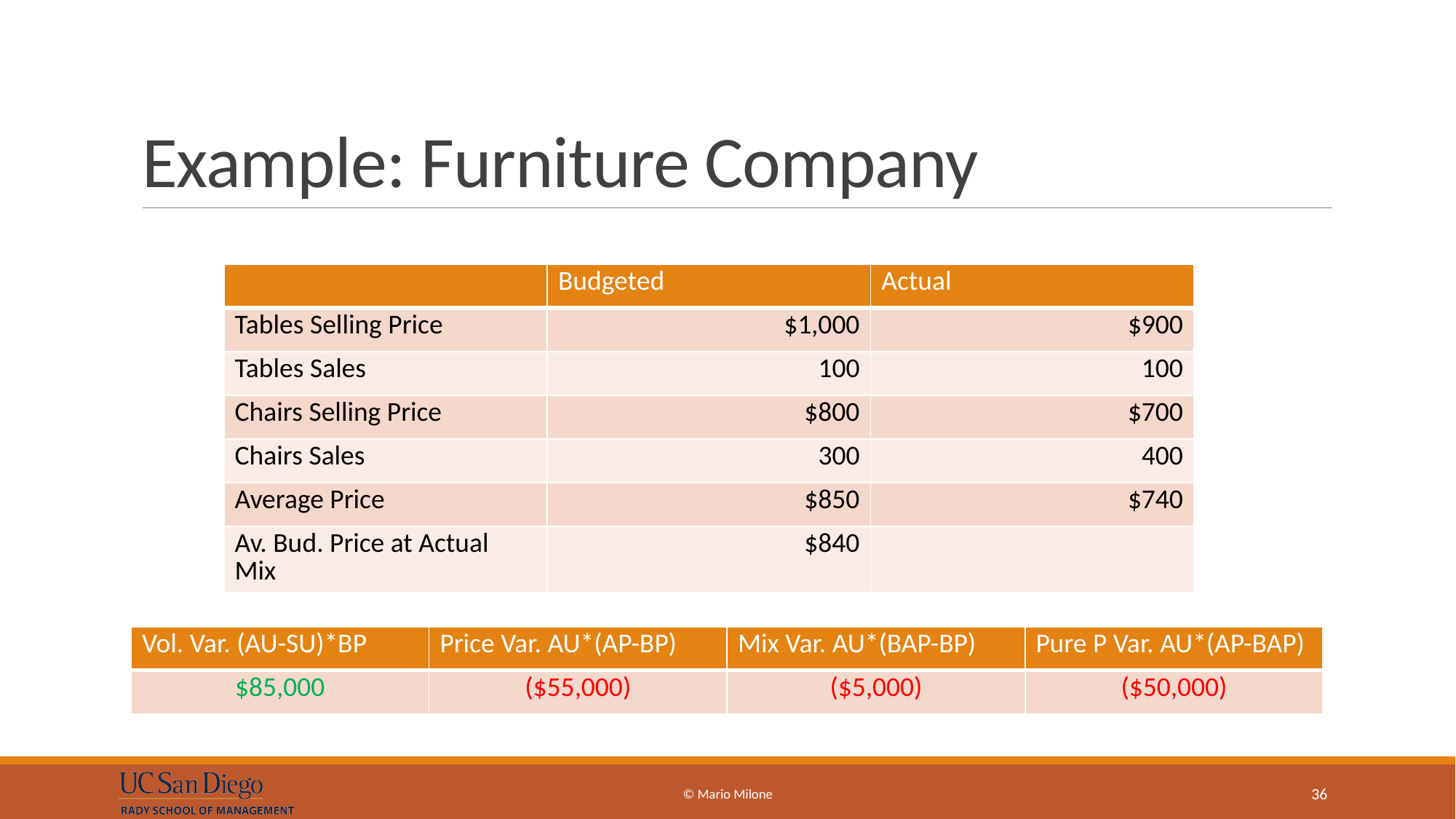

# Example: Furniture Company

|  | Budgeted | Actual |
| --- | --- | --- |
| Tables Selling Price | $1,000 | $900 |
| Tables Sales | 100 | 100 |
| Chairs Selling Price | $800 | $700 |
| Chairs Sales | 300 | 400 |
| Average Price | $850 | $740 |
| Av. Bud. Price at Actual Mix | $840 |  |
| Vol. Var. (AU-SU)\*BP | Price Var. AU\*(AP-BP) | Mix Var. AU\*(BAP-BP) | Pure P Var. AU\*(AP-BAP) |
| --- | --- | --- | --- |
| $85,000 | ($55,000) | ($5,000) | ($50,000) |
© Mario Milone
36